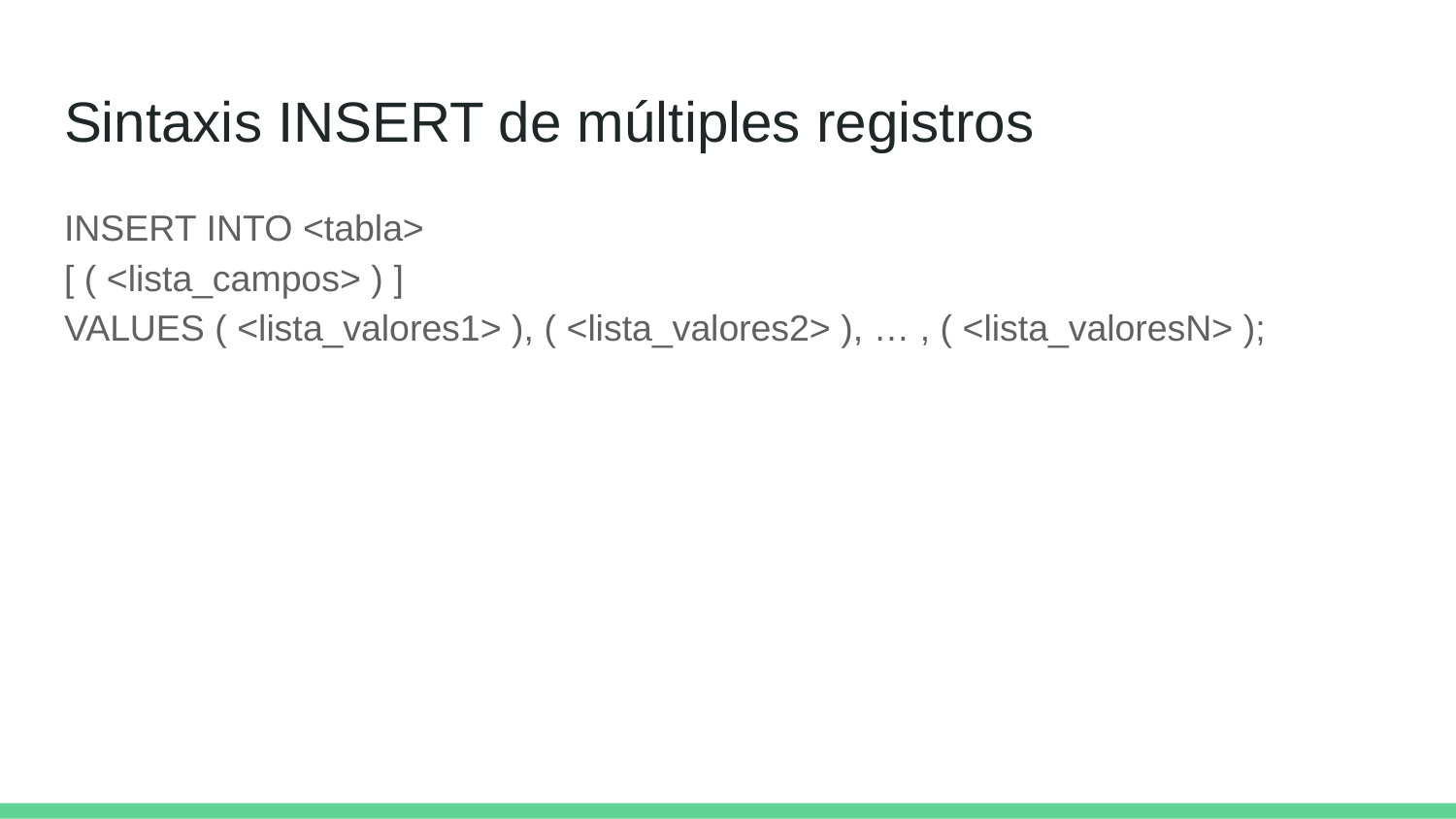

# Sintaxis INSERT de múltiples registros
INSERT INTO <tabla>
[ ( <lista_campos> ) ]
VALUES ( <lista_valores1> ), ( <lista_valores2> ), … , ( <lista_valoresN> );